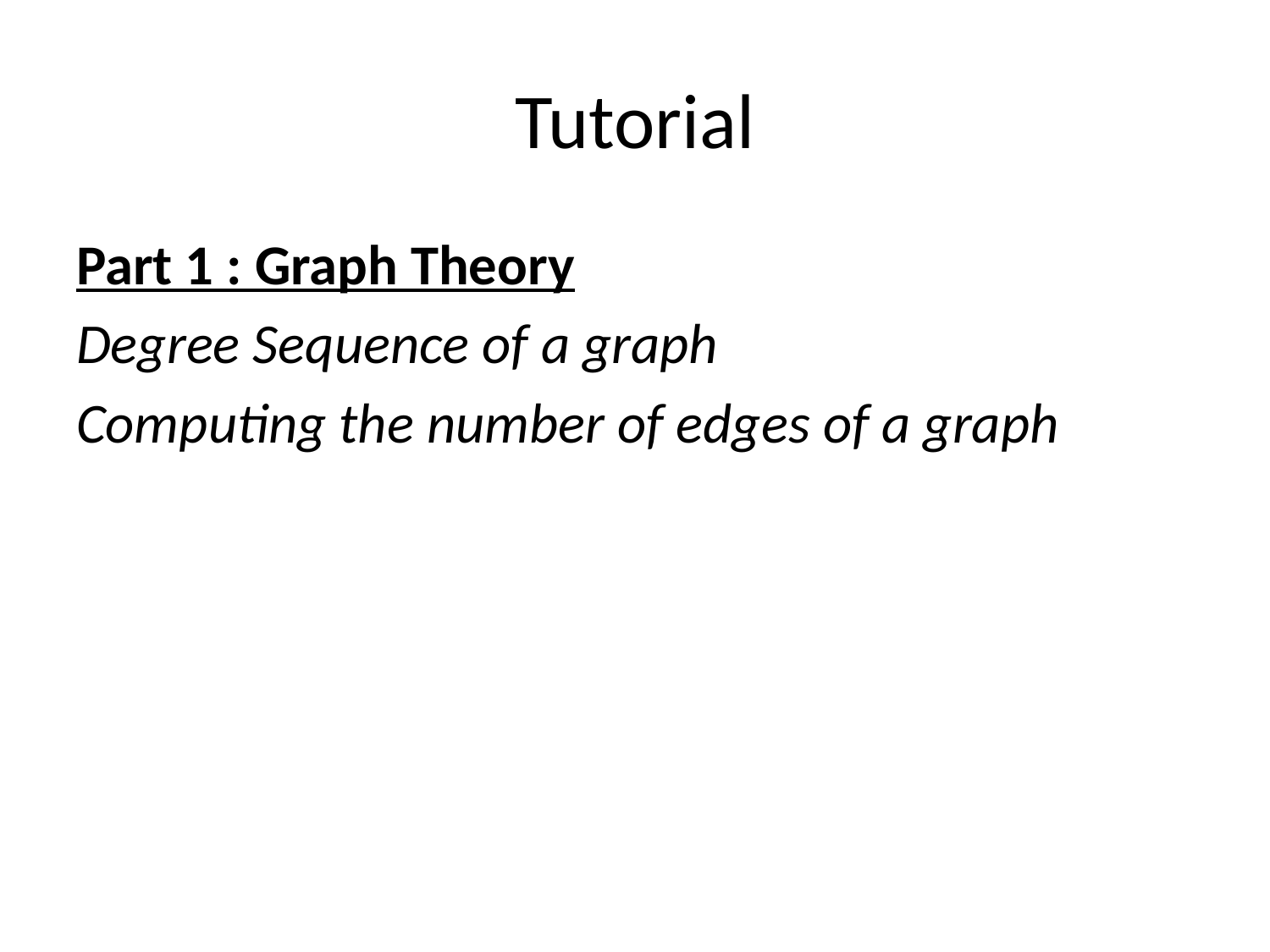

# Tutorial
Part 1 : Graph Theory
Degree Sequence of a graph
Computing the number of edges of a graph